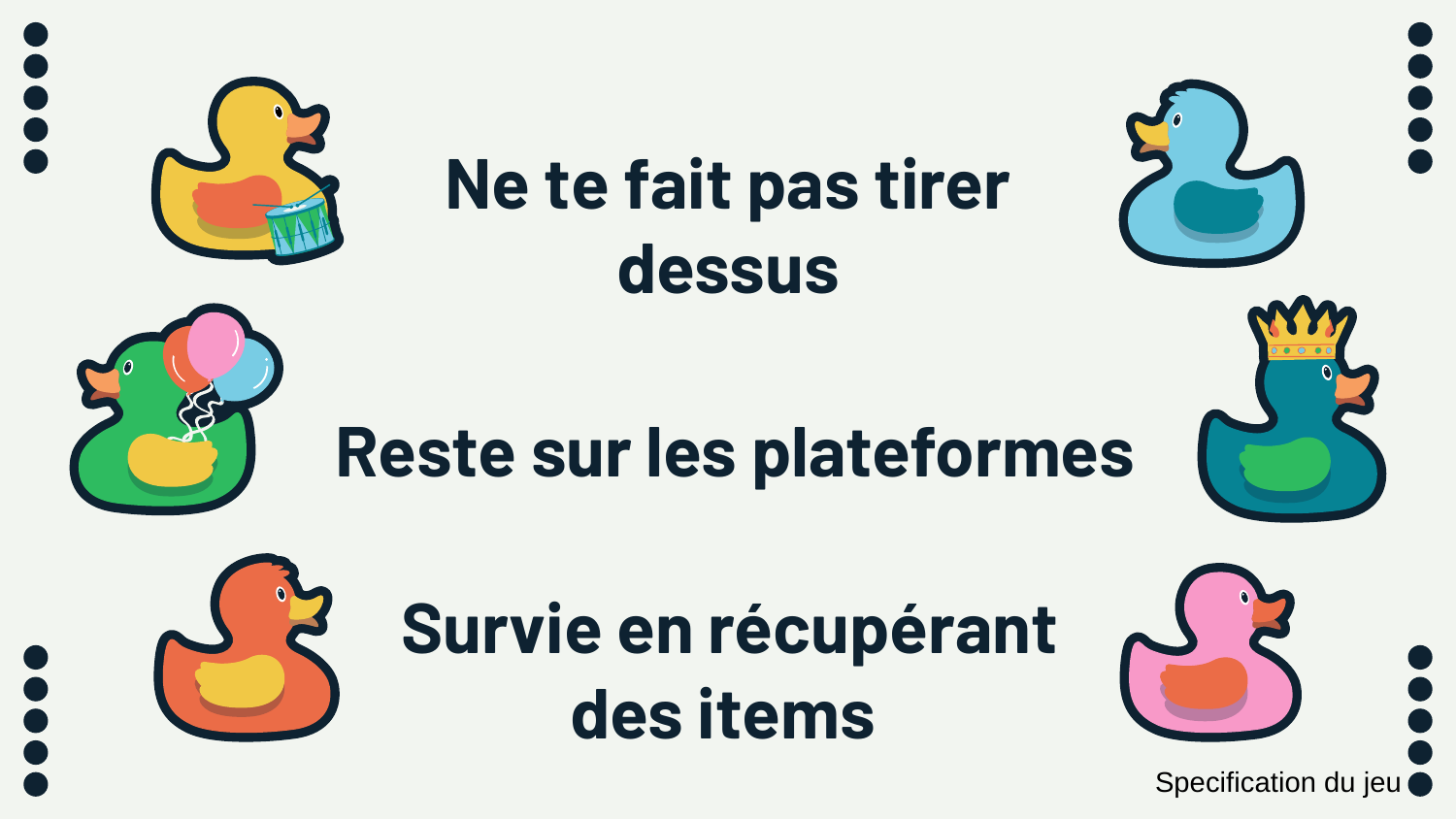

Ne te fait pas tirer
dessus

# Reste sur les plateformes

Survie en récupérant des items
Specification du jeu